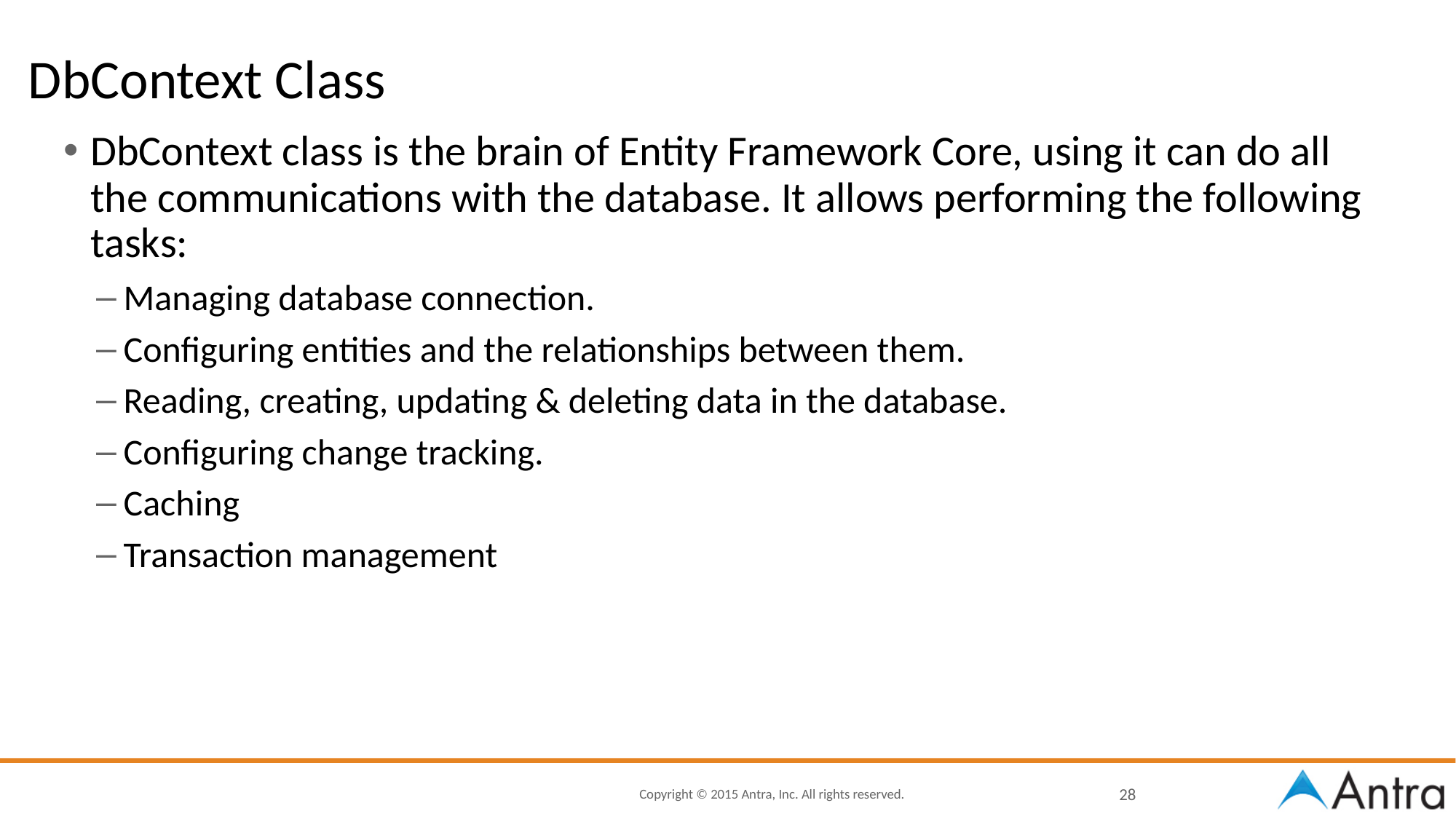

# DbContext Class
DbContext class is the brain of Entity Framework Core, using it can do all the communications with the database. It allows performing the following tasks:
Managing database connection.
Configuring entities and the relationships between them.
Reading, creating, updating & deleting data in the database.
Configuring change tracking.
Caching
Transaction management
28